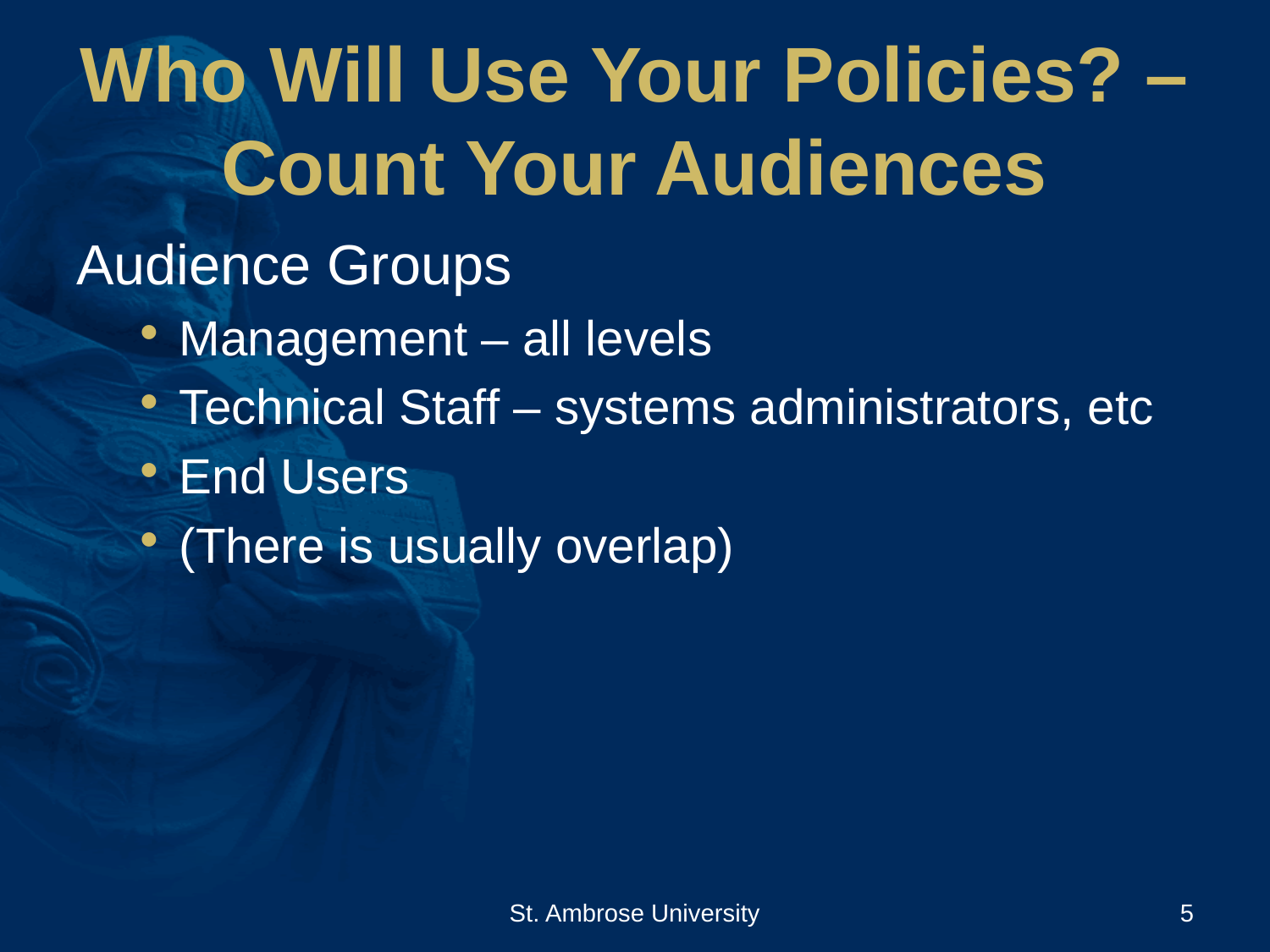

# Who Will Use Your Policies? – Count Your Audiences
Audience Groups
Management – all levels
Technical Staff – systems administrators, etc
End Users
(There is usually overlap)
St. Ambrose University
5